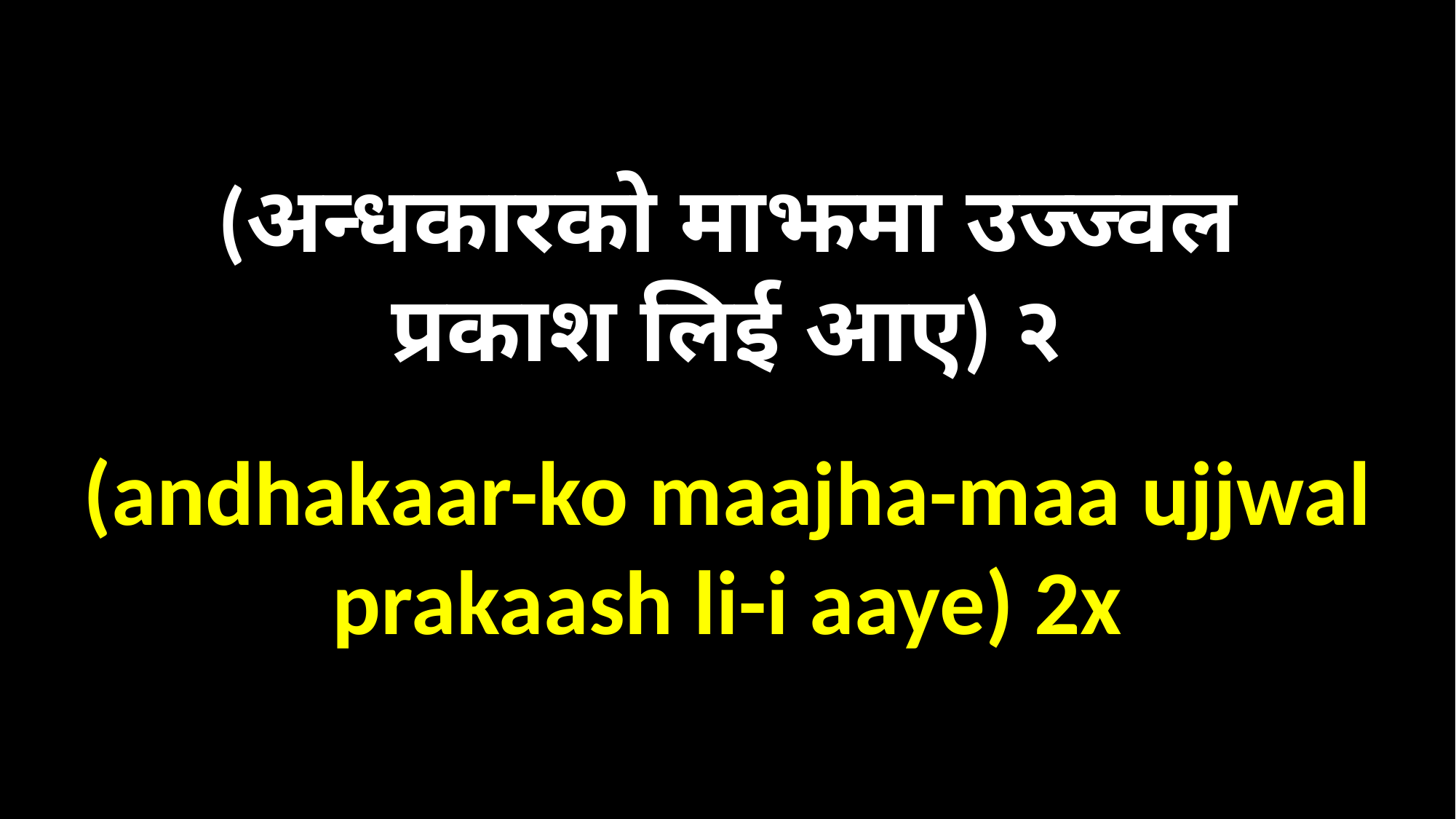

(अन्धकारको माझमा उज्ज्वल
प्रकाश लिई आए) २

(andhakaar-ko maajha-maa ujjwal
prakaash li-i aaye) 2x